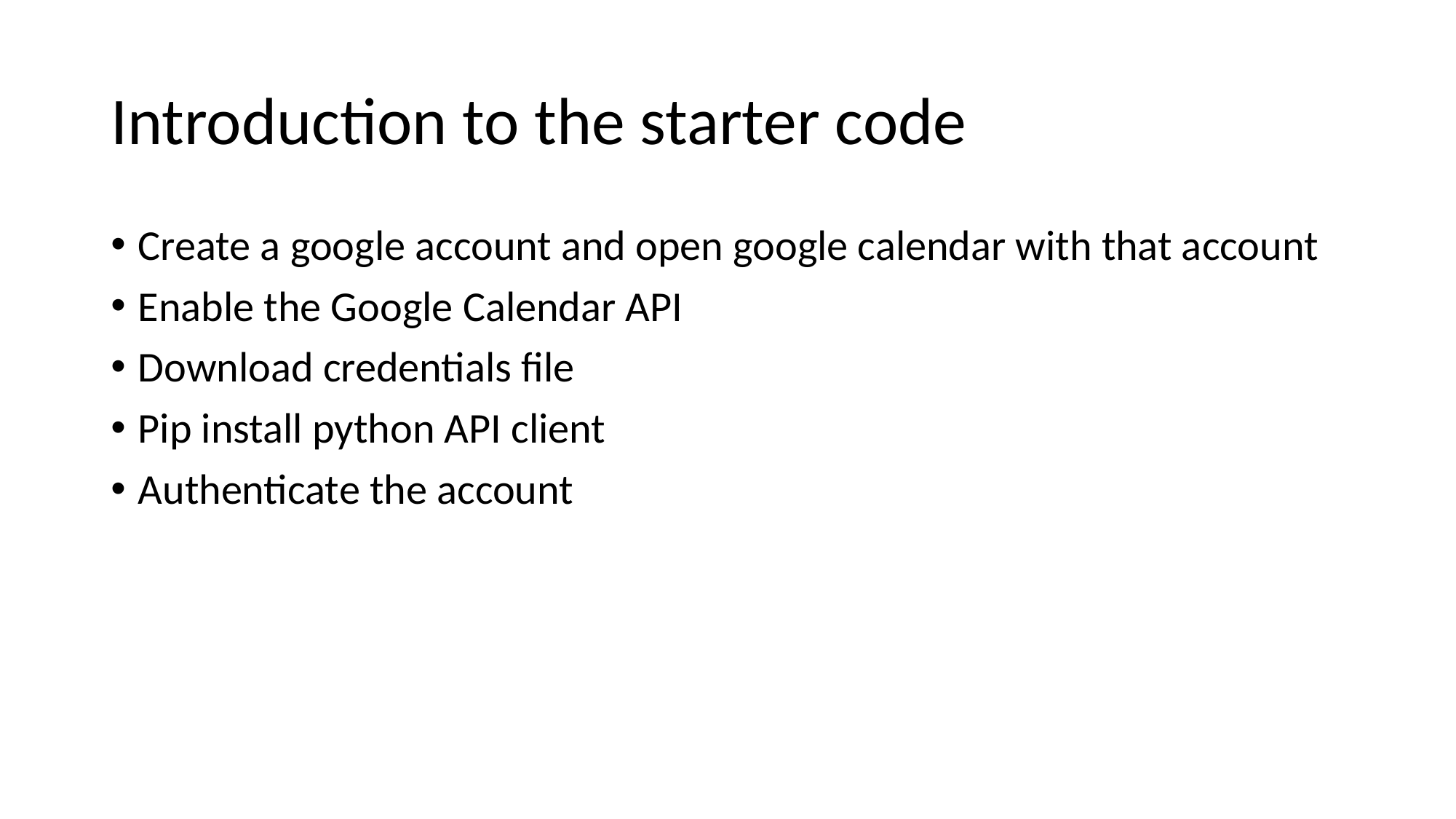

# Introduction to the starter code
Create a google account and open google calendar with that account
Enable the Google Calendar API
Download credentials file
Pip install python API client
Authenticate the account